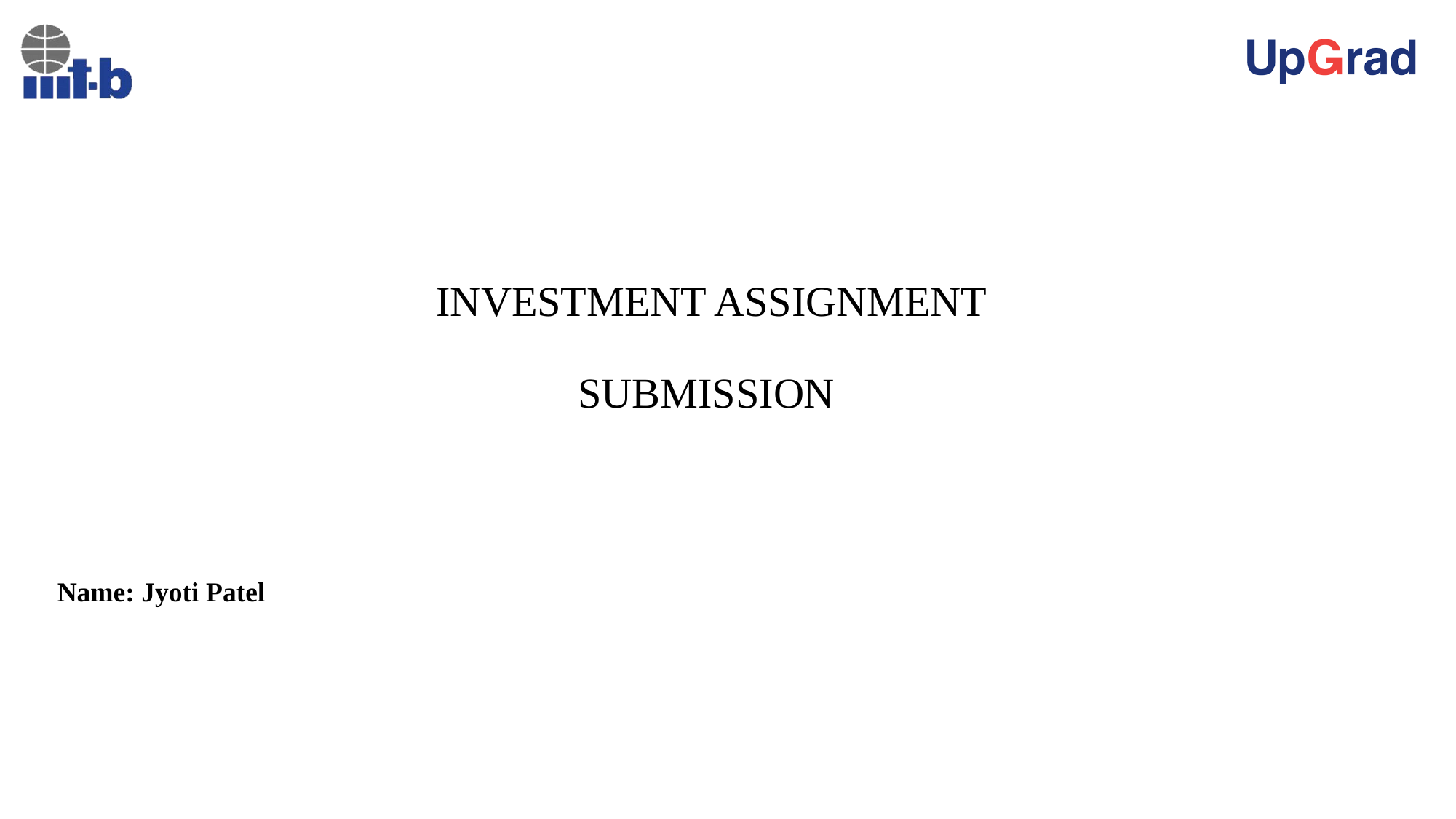

# INVESTMENT ASSIGNMENT SUBMISSION
Name: Jyoti Patel